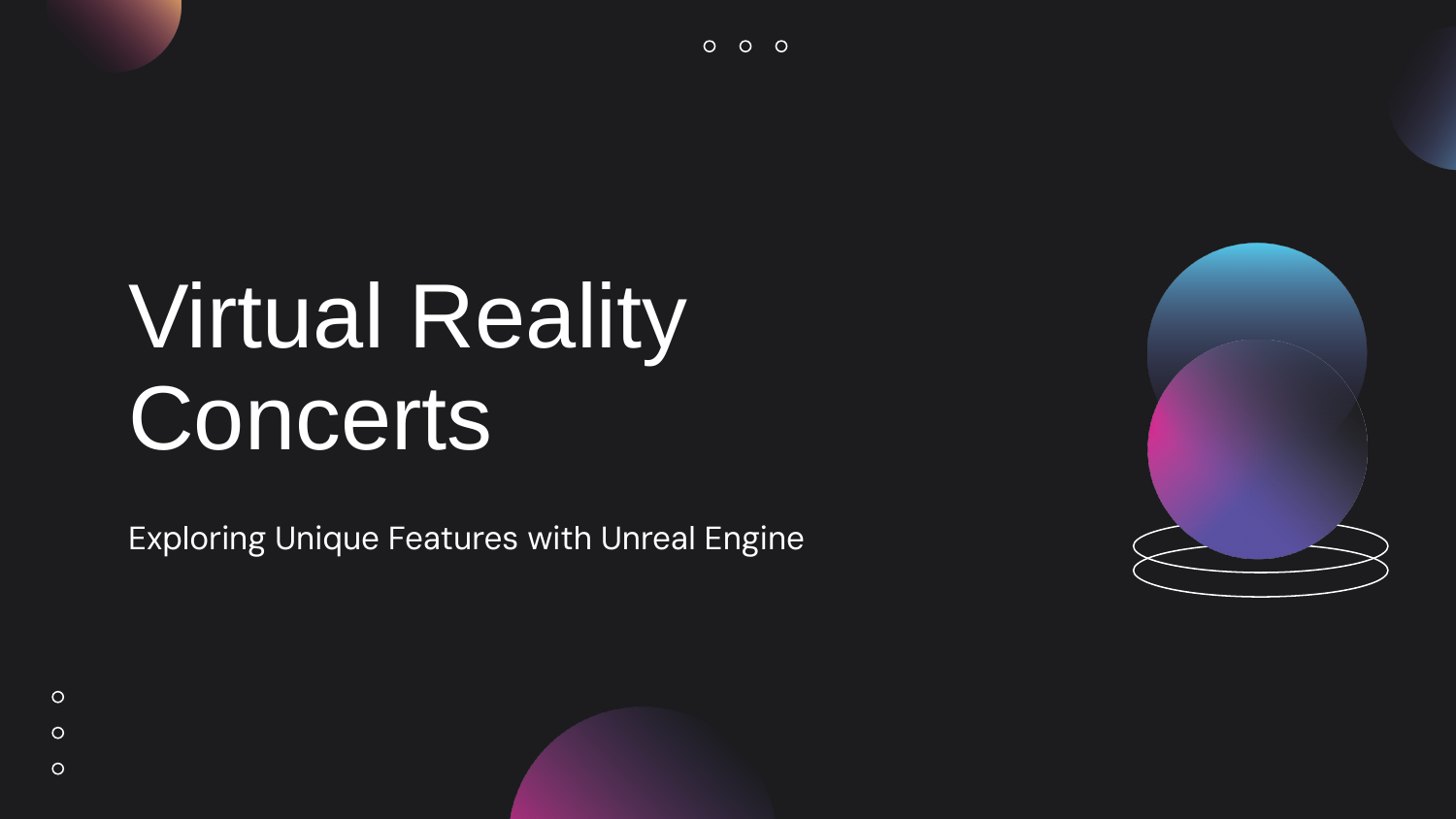

# Virtual Reality Concerts
Exploring Unique Features with Unreal Engine